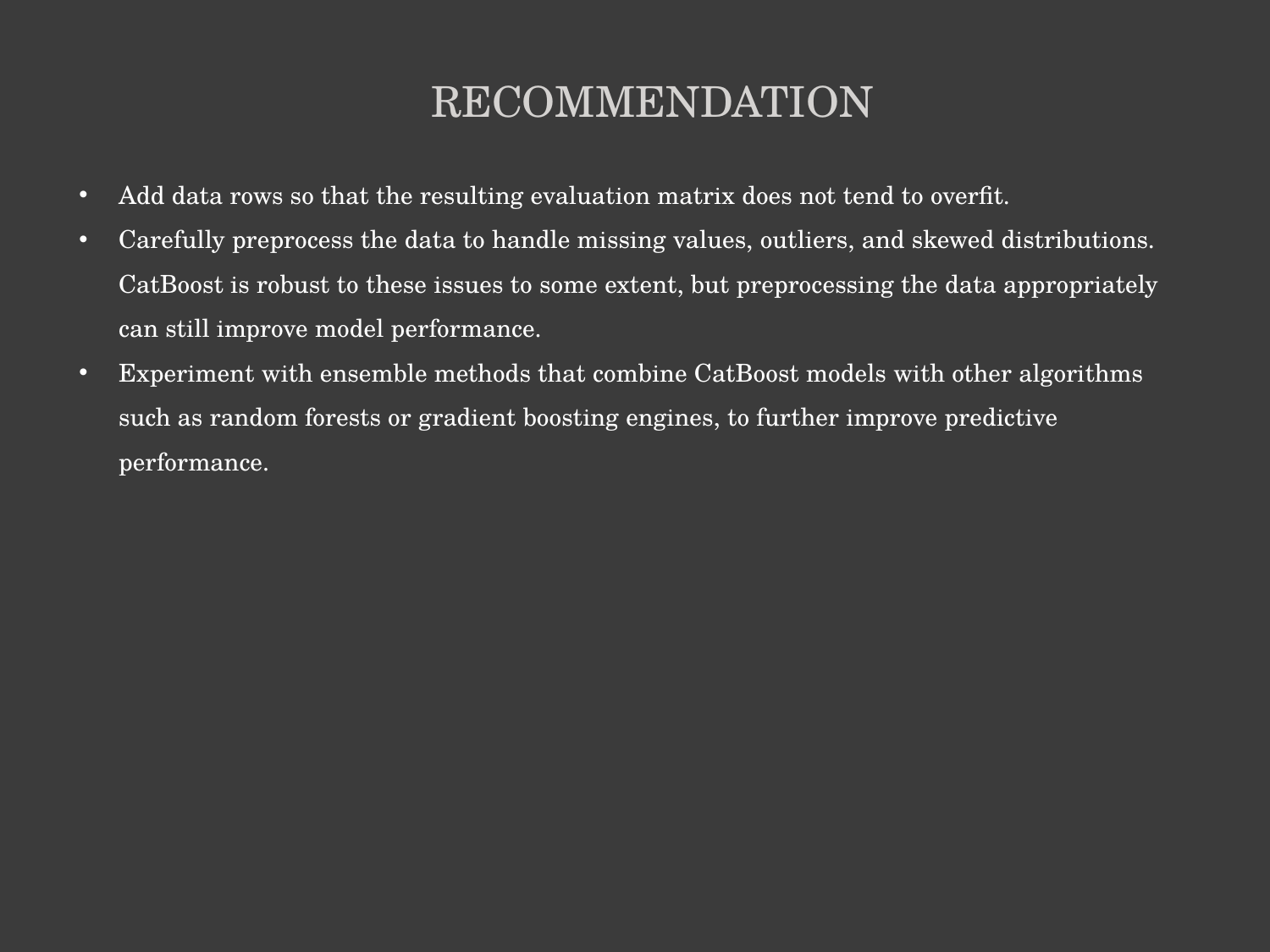

recommendation
Add data rows so that the resulting evaluation matrix does not tend to overfit.
Carefully preprocess the data to handle missing values, outliers, and skewed distributions. CatBoost is robust to these issues to some extent, but preprocessing the data appropriately can still improve model performance.
Experiment with ensemble methods that combine CatBoost models with other algorithms such as random forests or gradient boosting engines, to further improve predictive performance.